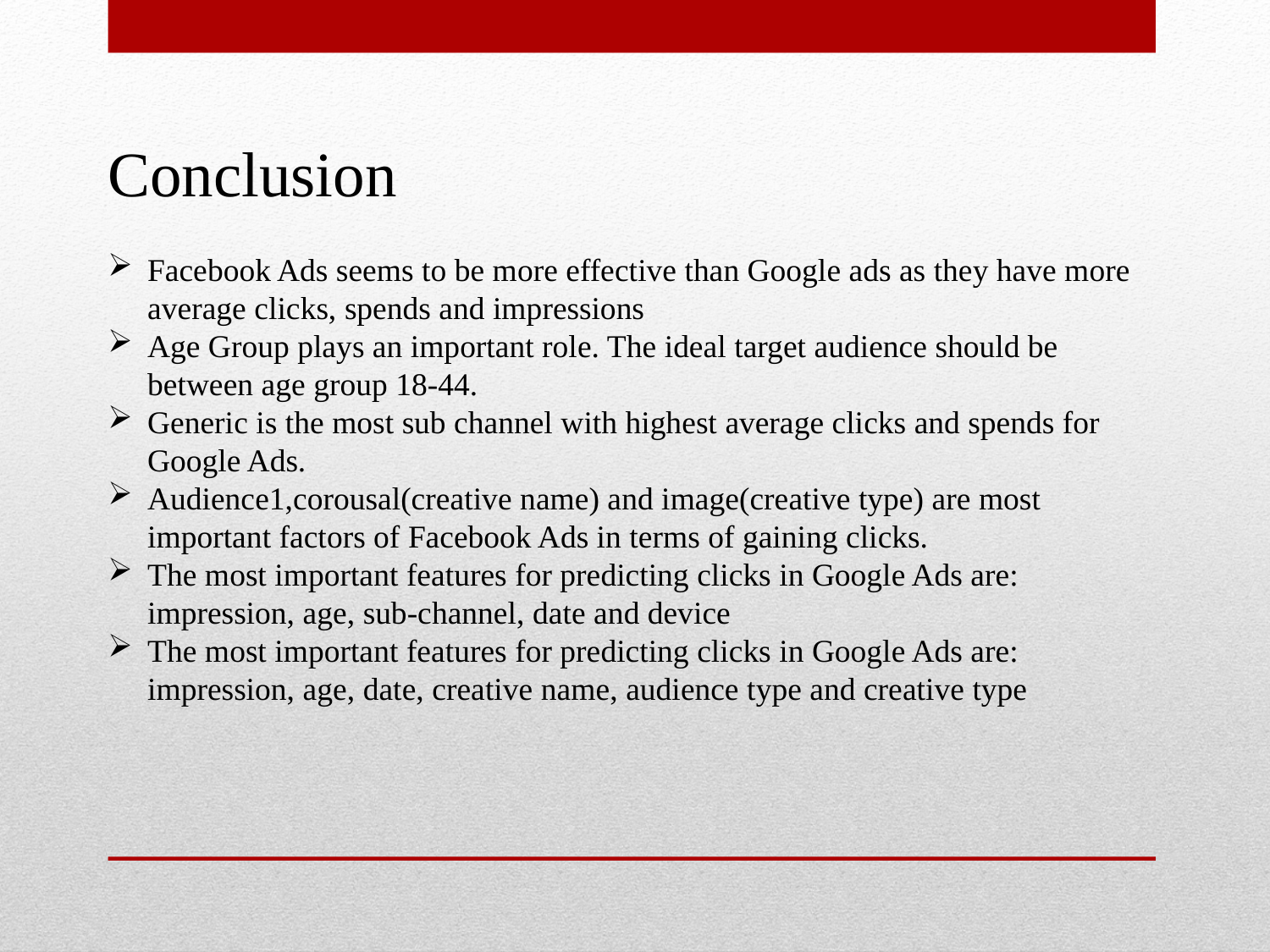

Conclusion
Facebook Ads seems to be more effective than Google ads as they have more  average clicks, spends and impressions
Age Group plays an important role. The ideal target audience should be between age group 18-44.
Generic is the most sub channel with highest average clicks and spends for Google Ads.
Audience1,corousal(creative name) and image(creative type) are most important factors of Facebook Ads in terms of gaining clicks.
The most important features for predicting clicks in Google Ads are: impression, age, sub-channel, date and device
The most important features for predicting clicks in Google Ads are: impression, age, date, creative name, audience type and creative type